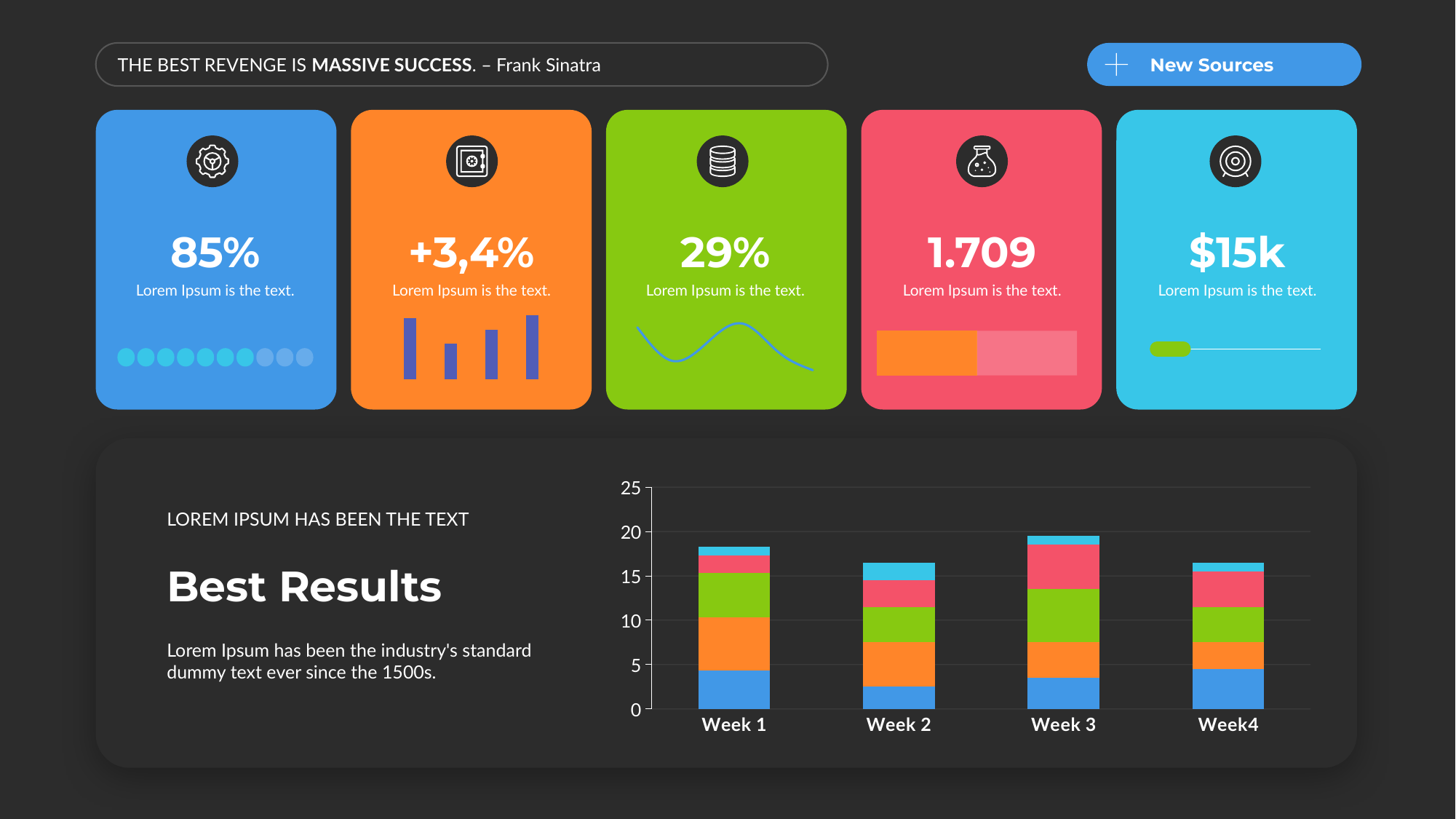

New Sources
THE BEST REVENGE IS MASSIVE SUCCESS. – Frank Sinatra

85%
+3,4%
29%
1.709
$15k

Lorem Ipsum is the text.
Lorem Ipsum is the text.
Lorem Ipsum is the text.
Lorem Ipsum is the text.
Lorem Ipsum is the text.

### Chart

| Category | Income |
|---|---|
| Iq  | 4.3 |
| IIq | 2.5 |
| IIIq | 3.5 |
| Ivq | 4.5 |

### Chart

| Category | Series 1 |
|---|---|
| Jan | 4.3 |
| Feb | 2.5 |
| Mar | 3.5 |
| Apr | 4.5 |
| May | 3.0 |
| Jun | 2.0 |

### Chart

| Category | Column1 | B |
|---|---|---|
| I q | 3.99 | 4.0 |

### Chart

| Category | A | B | C | D | E |
|---|---|---|---|---|---|
| Week 1 | 4.3 | 6.0 | 5.0 | 2.0 | 1.0 |
| Week 2 | 2.5 | 5.0 | 4.0 | 3.0 | 2.0 |
| Week 3 | 3.5 | 4.0 | 6.0 | 5.0 | 1.0 |
| Week4 | 4.5 | 3.0 | 4.0 | 4.0 | 1.0 |
LOREM IPSUM HAS BEEN THE TEXT
Best Results
Lorem Ipsum has been the industry's standard dummy text ever since the 1500s.